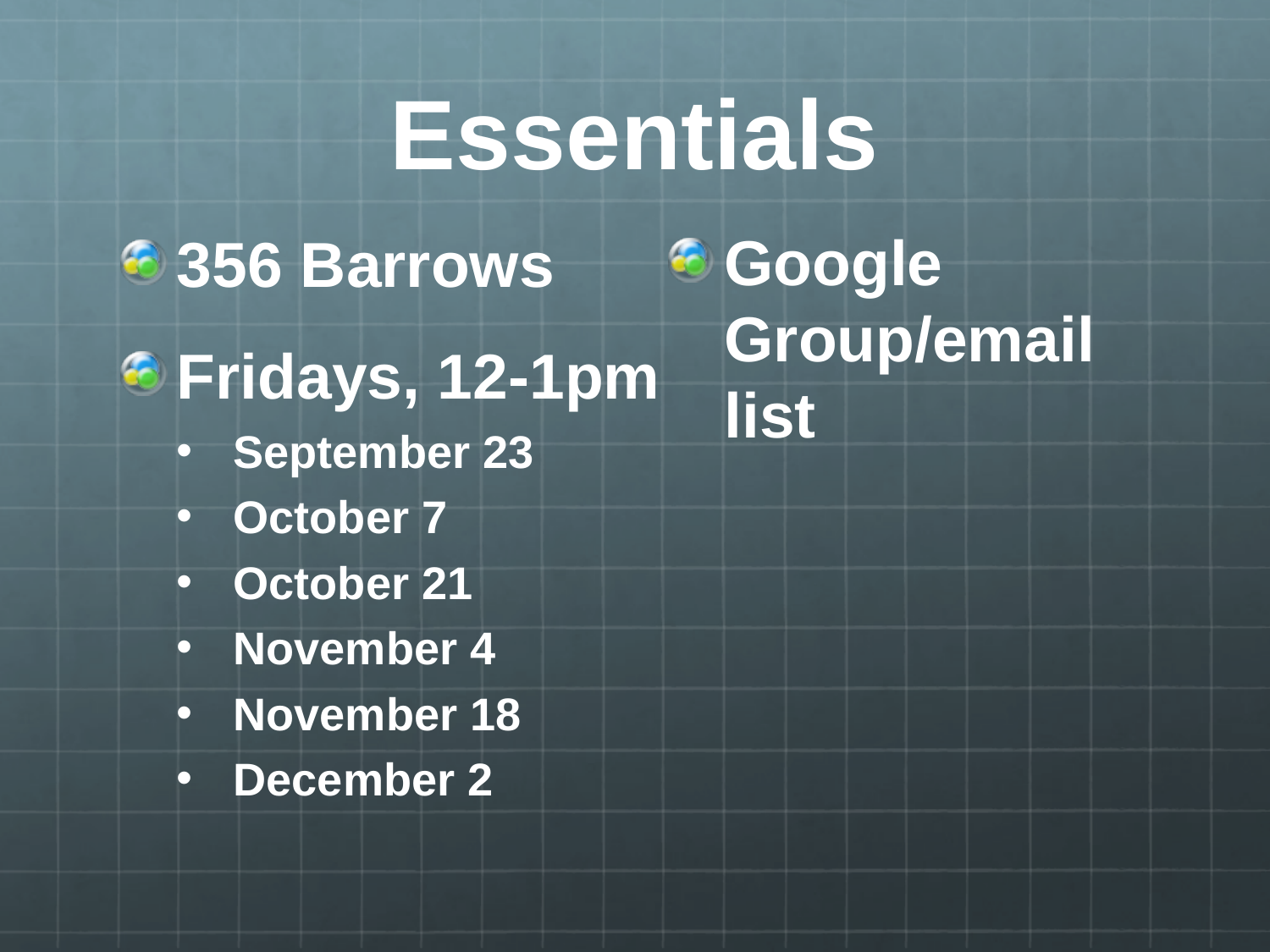

# Essentials
Google Group/email list
356 Barrows
Fridays, 12-1pm
September 23
October 7
October 21
November 4
November 18
December 2